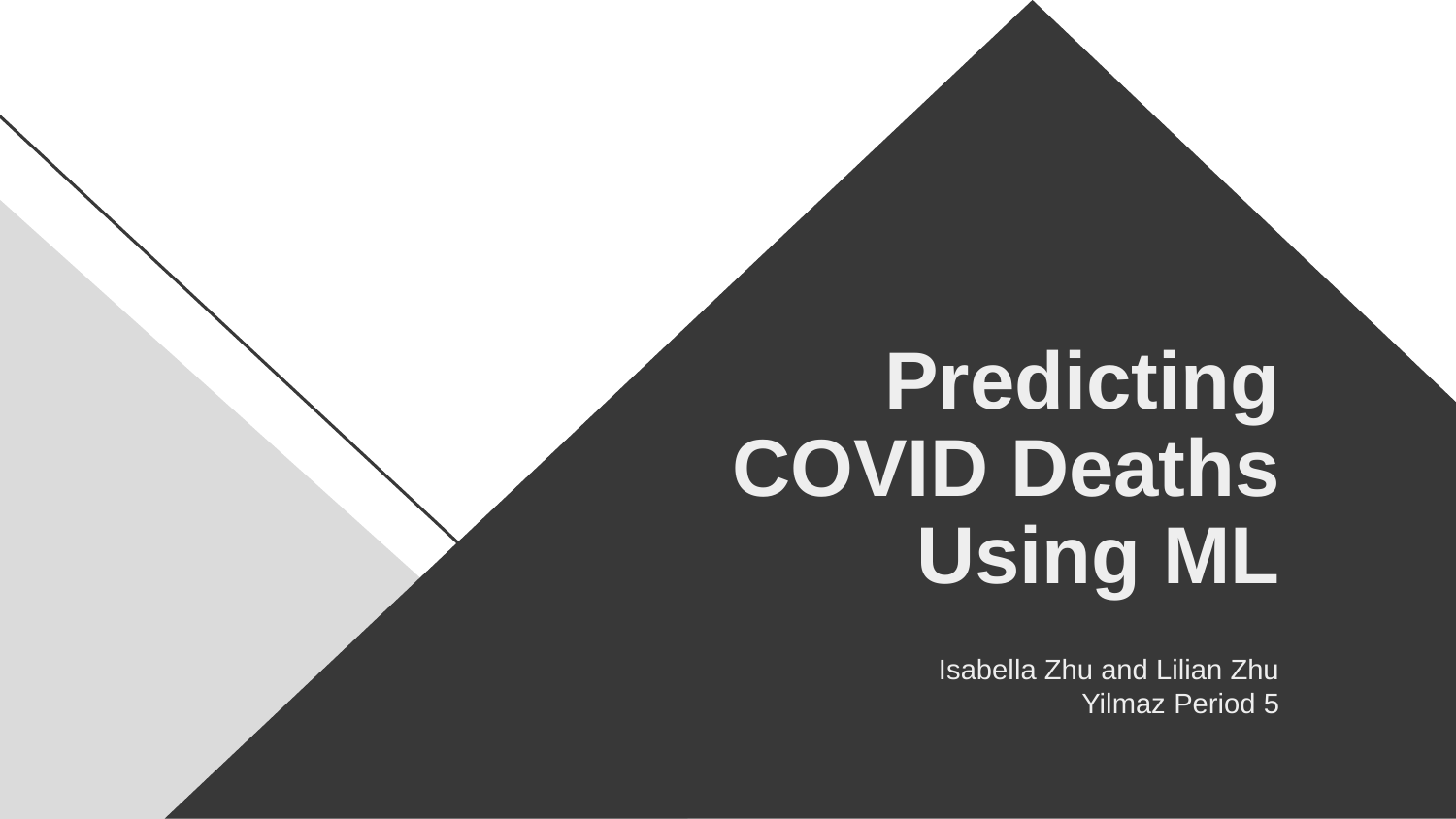

# Predicting COVID Deaths Using ML
Isabella Zhu and Lilian Zhu
Yilmaz Period 5